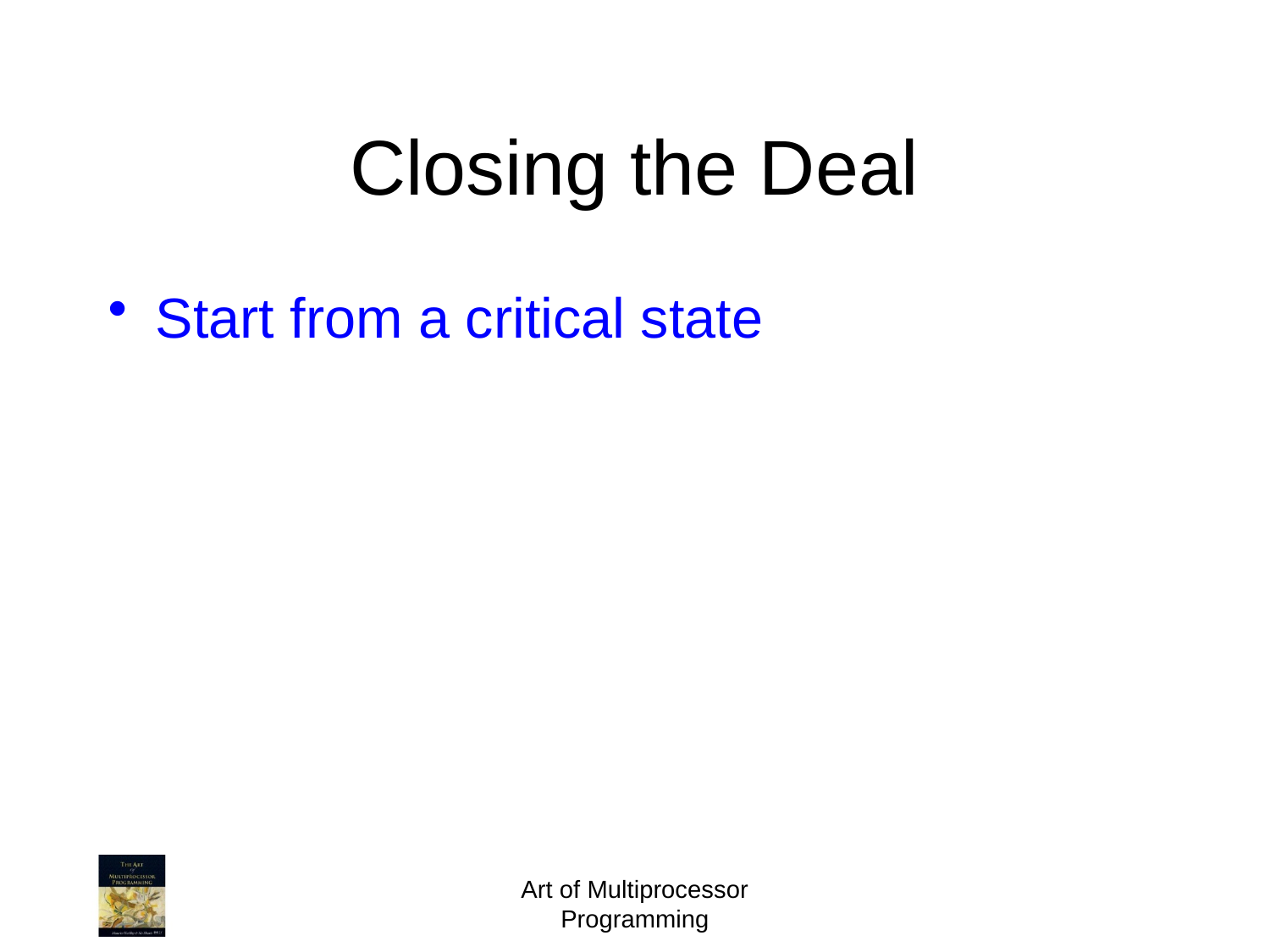

# Closing the Deal
Start from a critical state

Art of Multiprocessor Programming